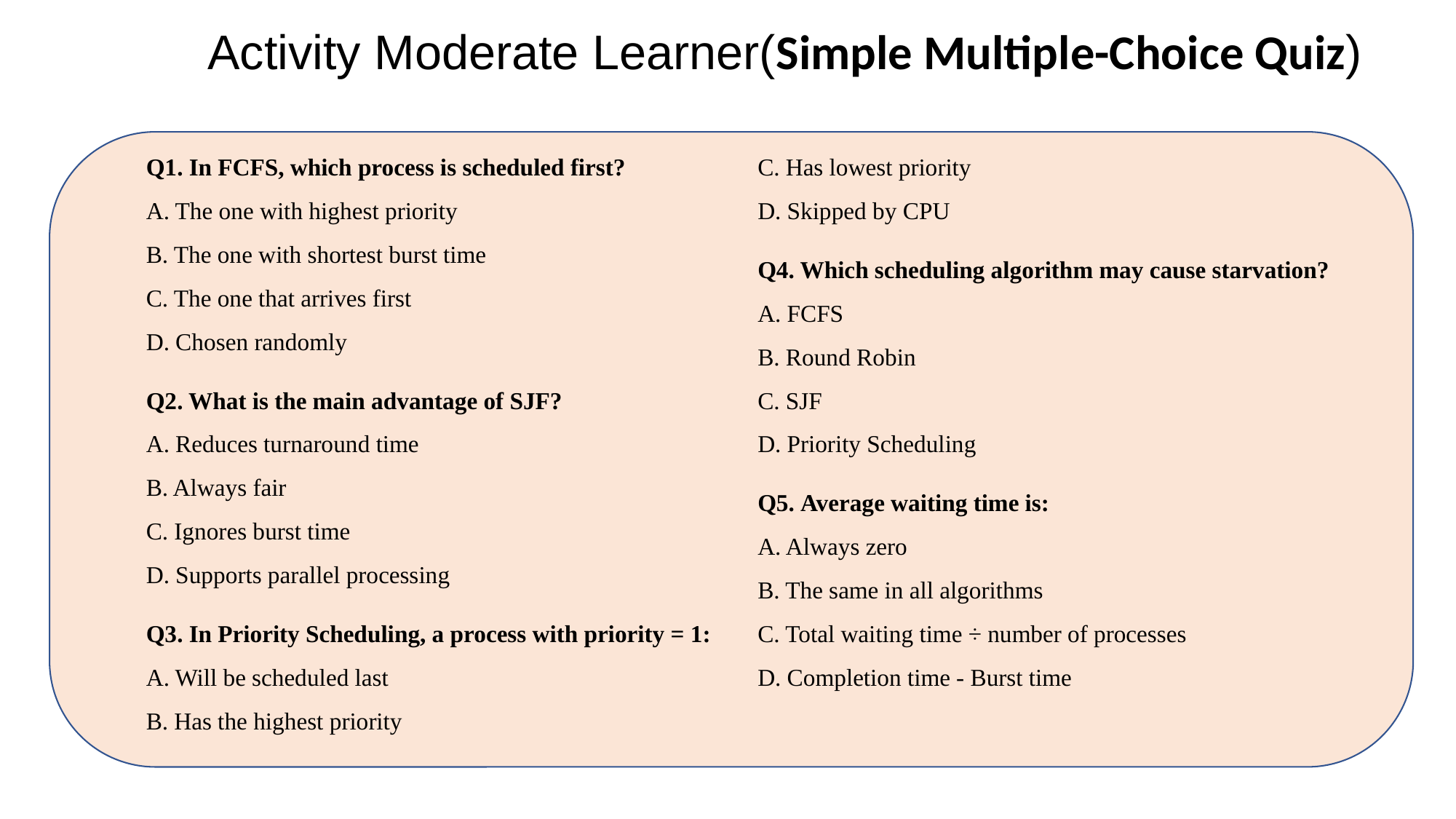

Activity Moderate Learner(Simple Multiple-Choice Quiz)

Q1. In FCFS, which process is scheduled first?
A. The one with highest priority
B. The one with shortest burst time
C. The one that arrives first
D. Chosen randomly
Q2. What is the main advantage of SJF?
A. Reduces turnaround time
B. Always fair
C. Ignores burst time
D. Supports parallel processing
Q3. In Priority Scheduling, a process with priority = 1:
A. Will be scheduled last
B. Has the highest priority
C. Has lowest priority
D. Skipped by CPU
Q4. Which scheduling algorithm may cause starvation?
A. FCFS
B. Round Robin
C. SJF
D. Priority Scheduling
Q5. Average waiting time is:
A. Always zero
B. The same in all algorithms
C. Total waiting time ÷ number of processes
D. Completion time - Burst time